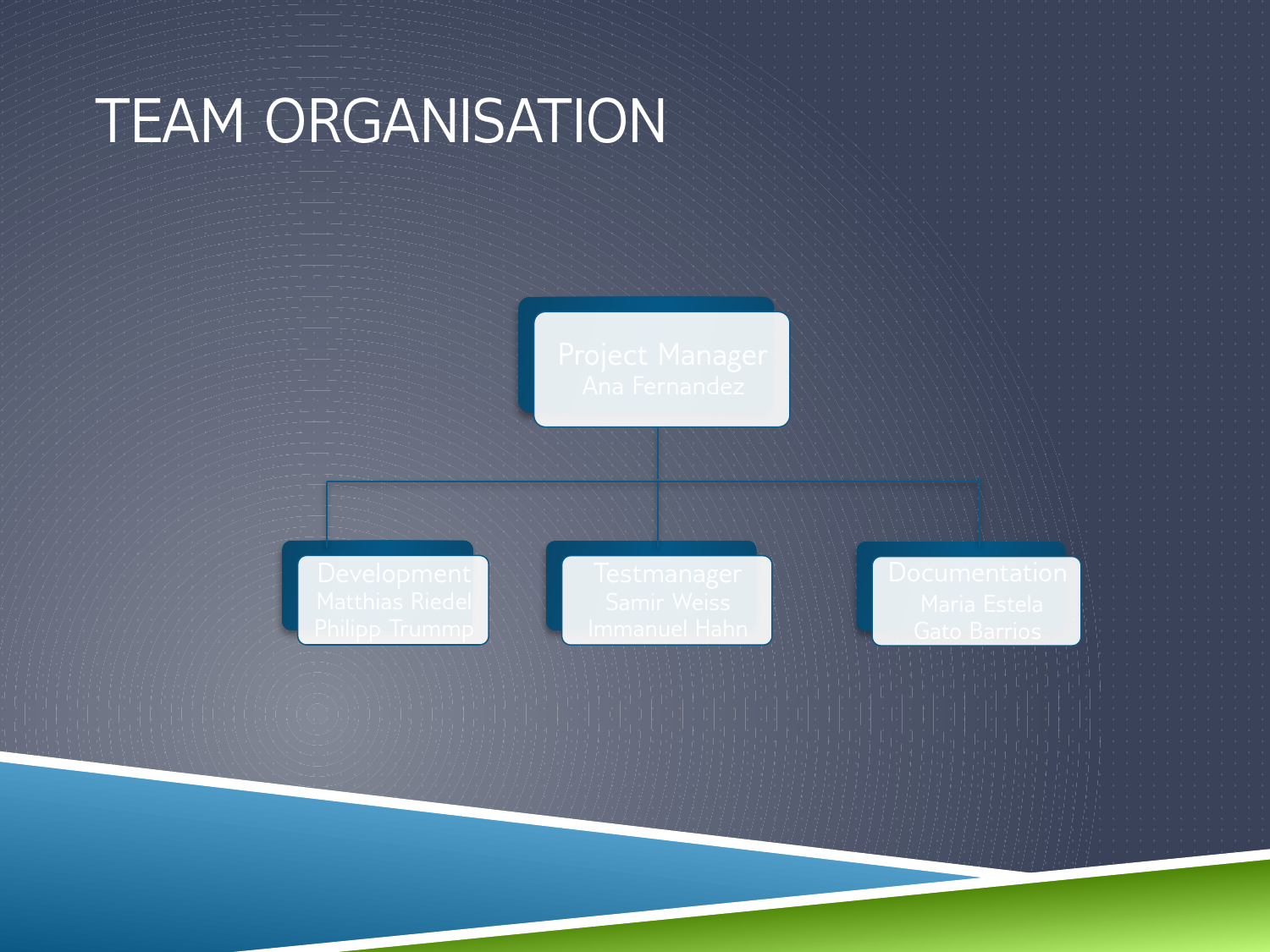

# Team Organisation
Project Manager Ana Fernandez
Development Matthias Riedel Philipp Trummp
Testmanager Samir Weiss Immanuel Hahn
Documentation  Maria Estela Gato Barrios